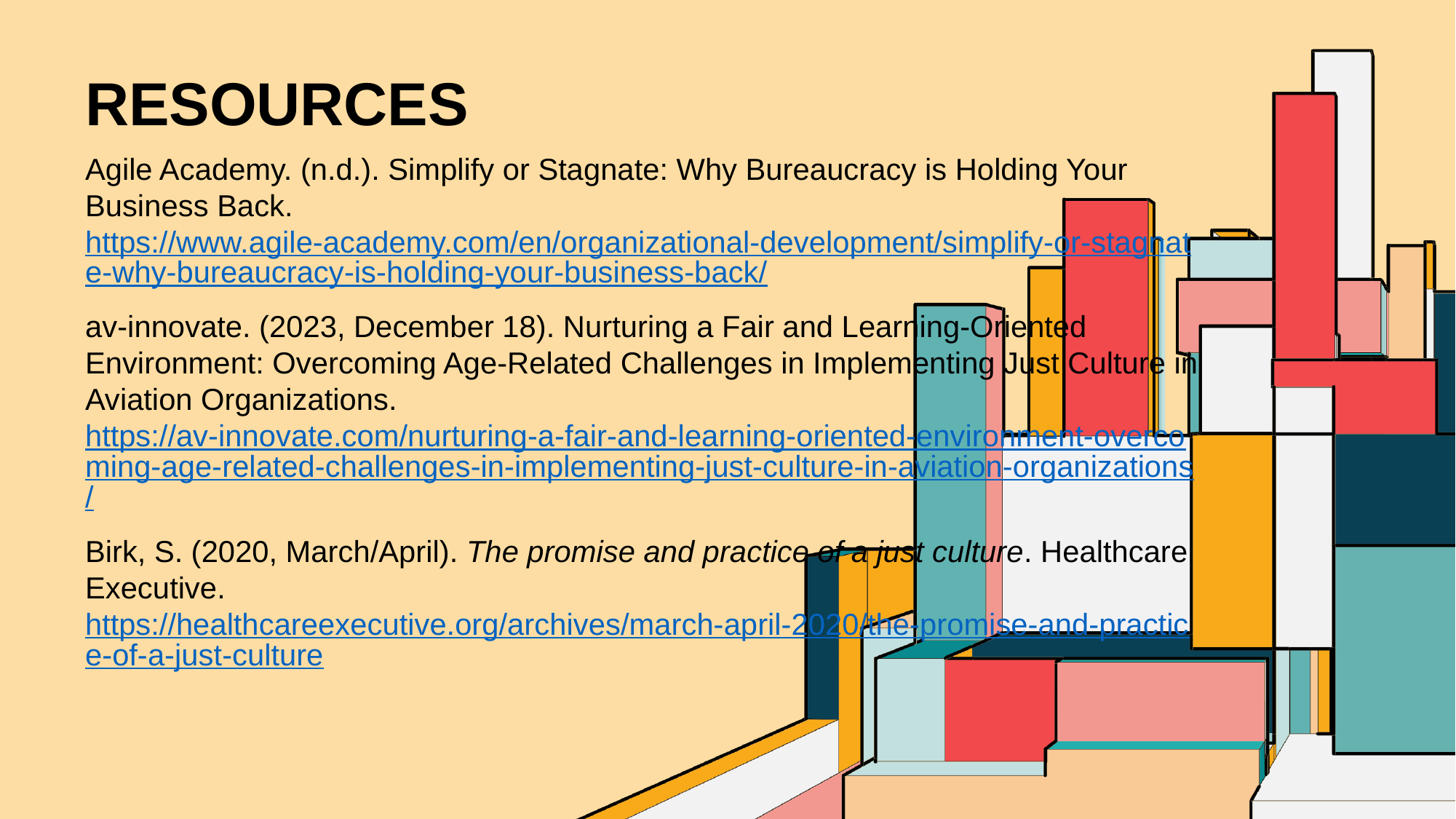

# resources
Agile Academy. (n.d.). Simplify or Stagnate: Why Bureaucracy is Holding Your Business Back. https://www.agile-academy.com/en/organizational-development/simplify-or-stagnate-why-bureaucracy-is-holding-your-business-back/
av-innovate. (2023, December 18). Nurturing a Fair and Learning-Oriented Environment: Overcoming Age-Related Challenges in Implementing Just Culture in Aviation Organizations. https://av-innovate.com/nurturing-a-fair-and-learning-oriented-environment-overcoming-age-related-challenges-in-implementing-just-culture-in-aviation-organizations/
Birk, S. (2020, March/April). The promise and practice of a just culture. Healthcare Executive. https://healthcareexecutive.org/archives/march-april-2020/the-promise-and-practice-of-a-just-culture